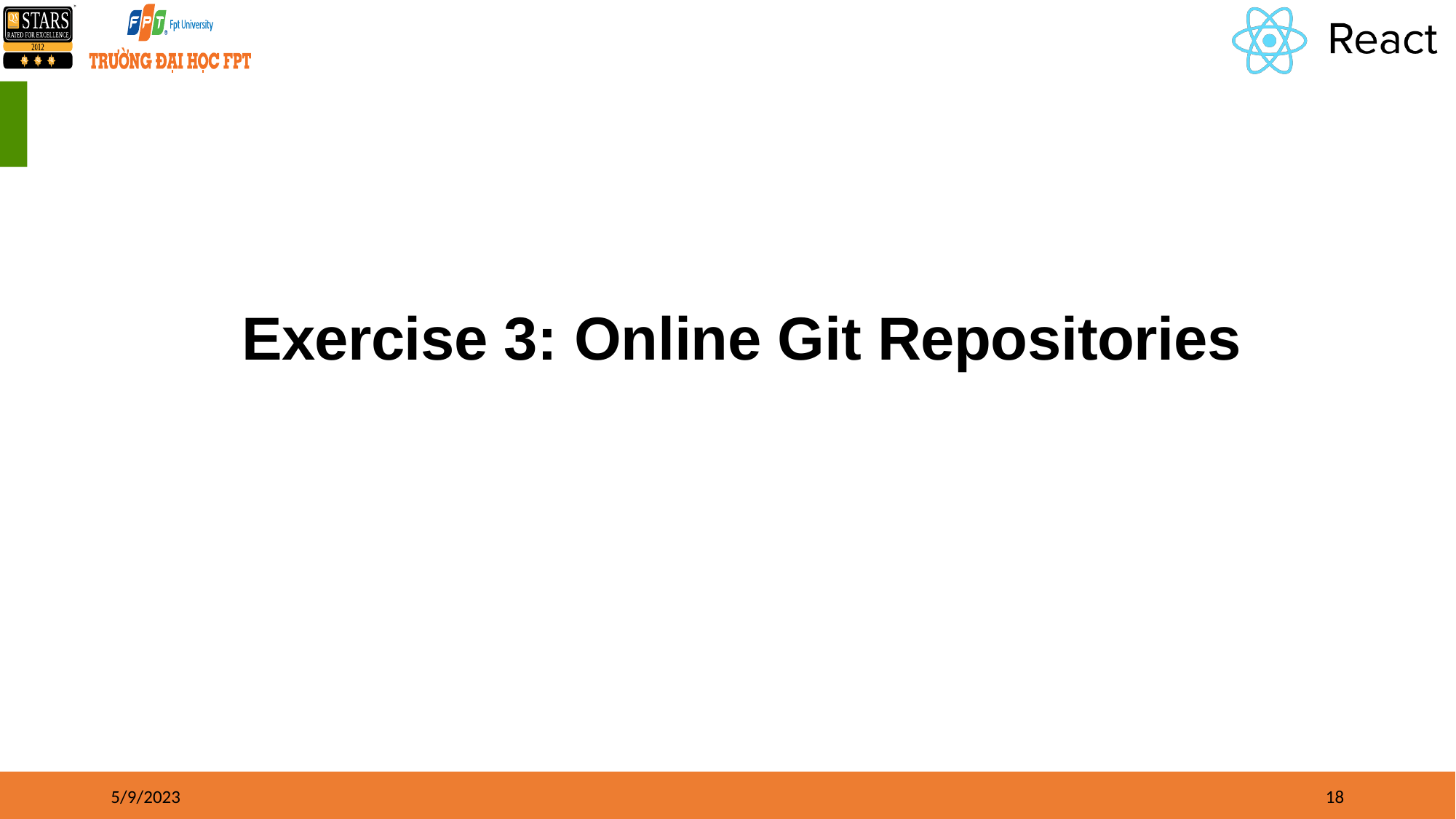

# Exercise 3: Online Git Repositories
5/9/2023
18